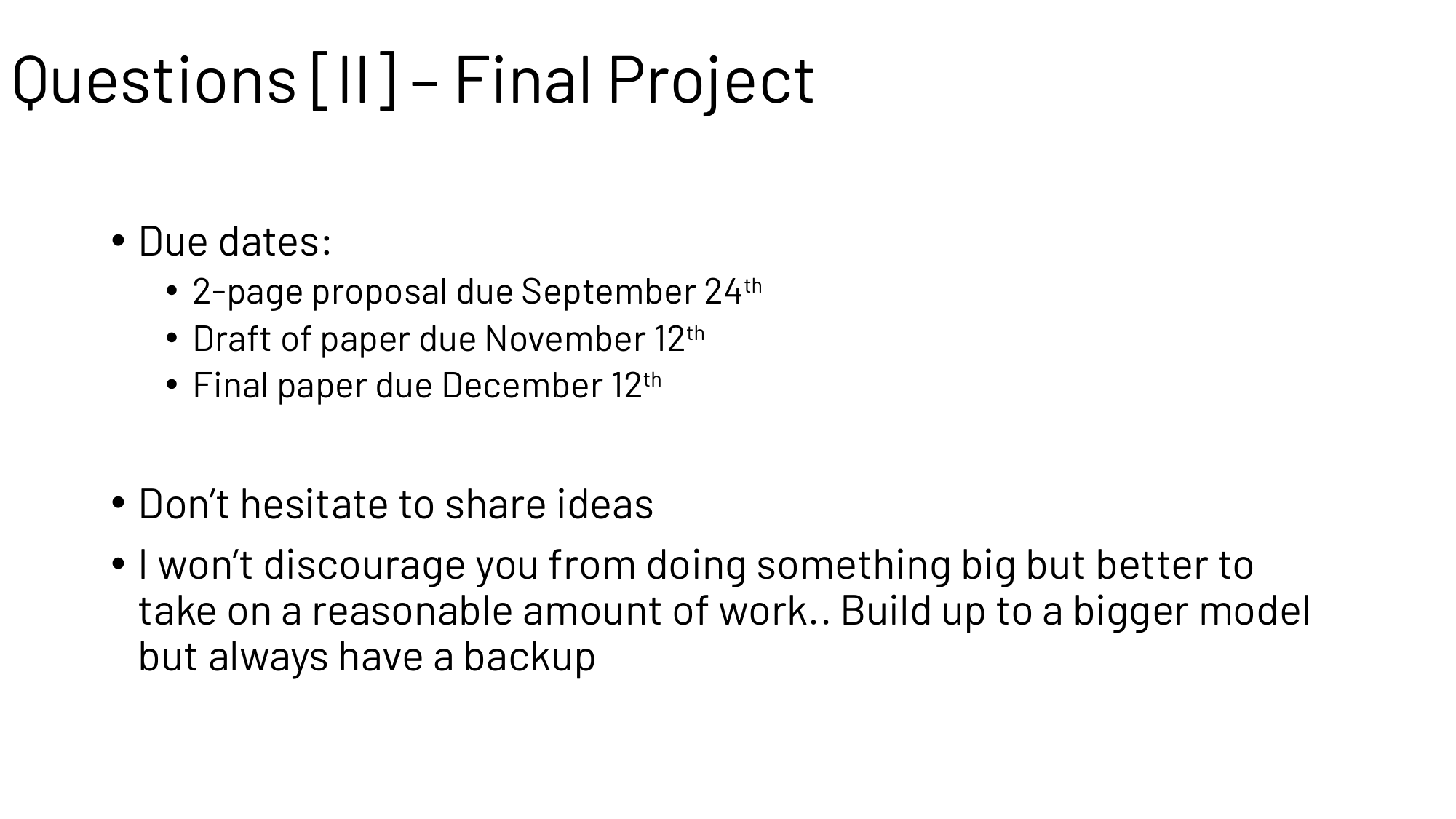

# Questions [II] – Final Project

Due dates:
2-page proposal due September 24th
Draft of paper due November 12th
Final paper due December 12th

Don’t hesitate to share ideas
I won’t discourage you from doing something big but better to take on a reasonable amount of work.. Build up to a bigger model but always have a backup